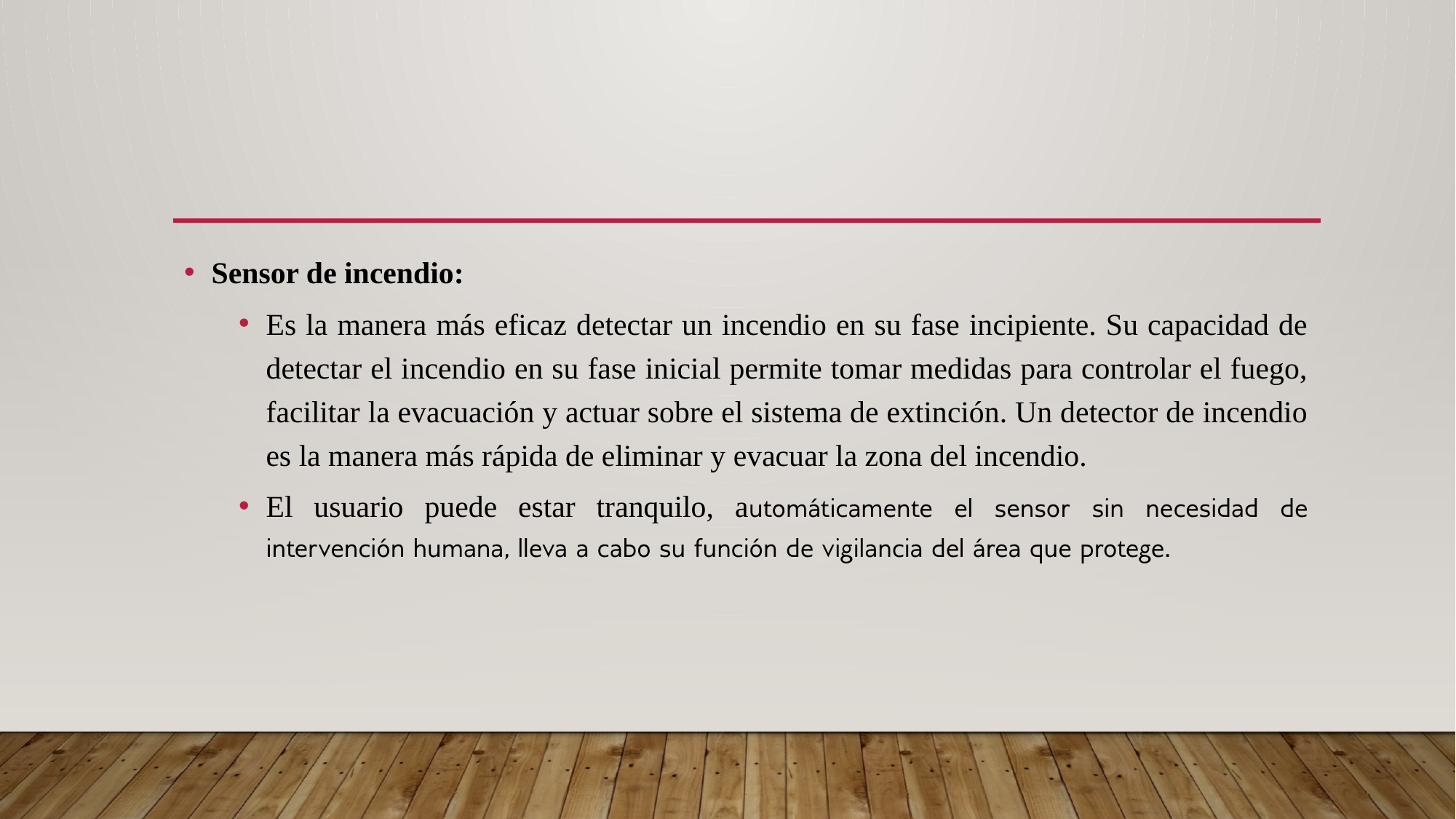

Sensor de incendio:
Es la manera más eficaz detectar un incendio en su fase incipiente. Su capacidad de detectar el incendio en su fase inicial permite tomar medidas para controlar el fuego, facilitar la evacuación y actuar sobre el sistema de extinción. Un detector de incendio es la manera más rápida de eliminar y evacuar la zona del incendio.
El usuario puede estar tranquilo, automáticamente el sensor sin necesidad de intervención humana, lleva a cabo su función de vigilancia del área que protege.